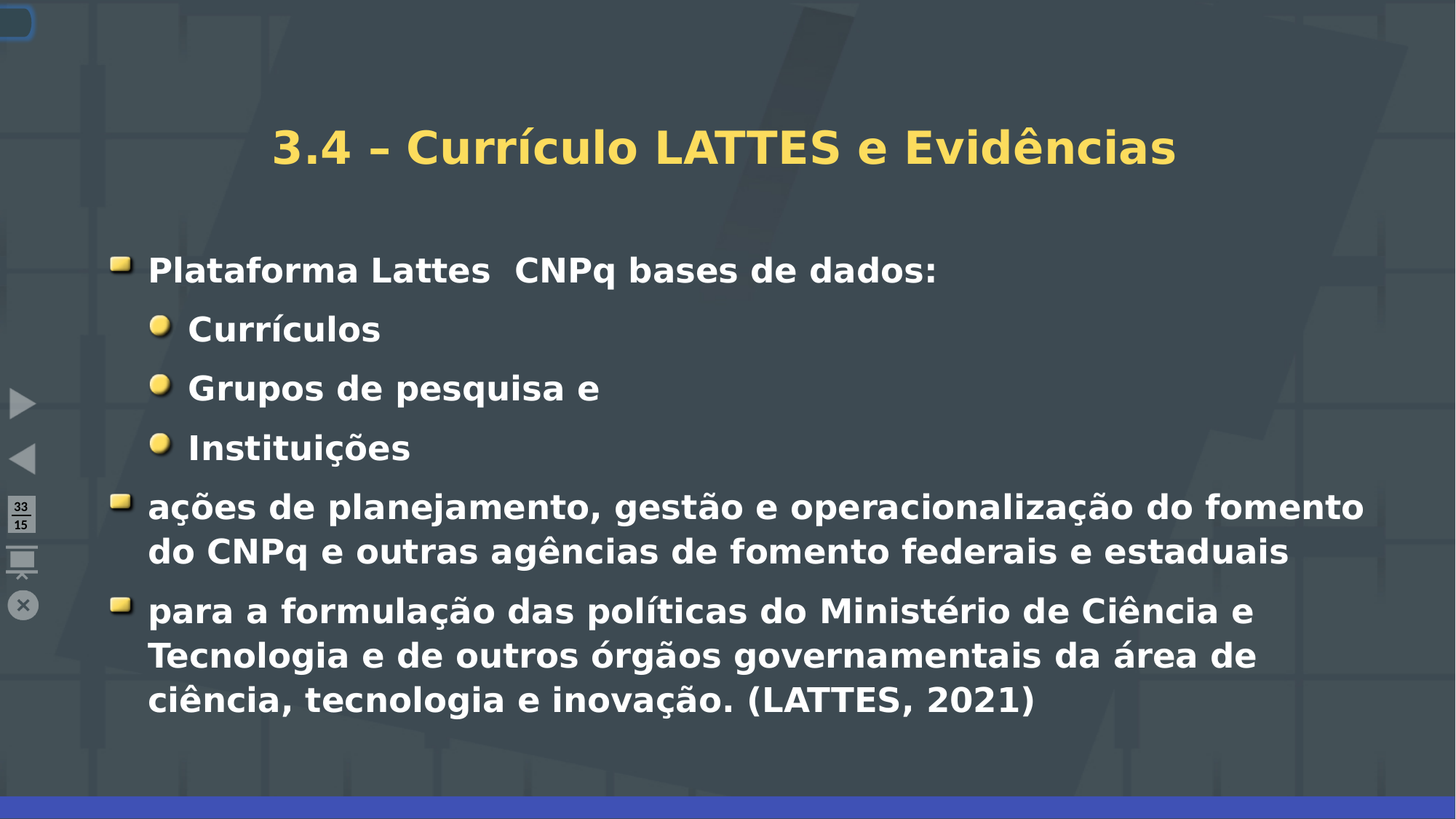

# 3.4 – Currículo LATTES e Evidências
Plataforma Lattes  CNPq bases de dados:
Currículos
Grupos de pesquisa e
Instituições
ações de planejamento, gestão e operacionalização do fomento do CNPq e outras agências de fomento federais e estaduais
para a formulação das políticas do Ministério de Ciência e Tecnologia e de outros órgãos governamentais da área de ciência, tecnologia e inovação. (LATTES, 2021)